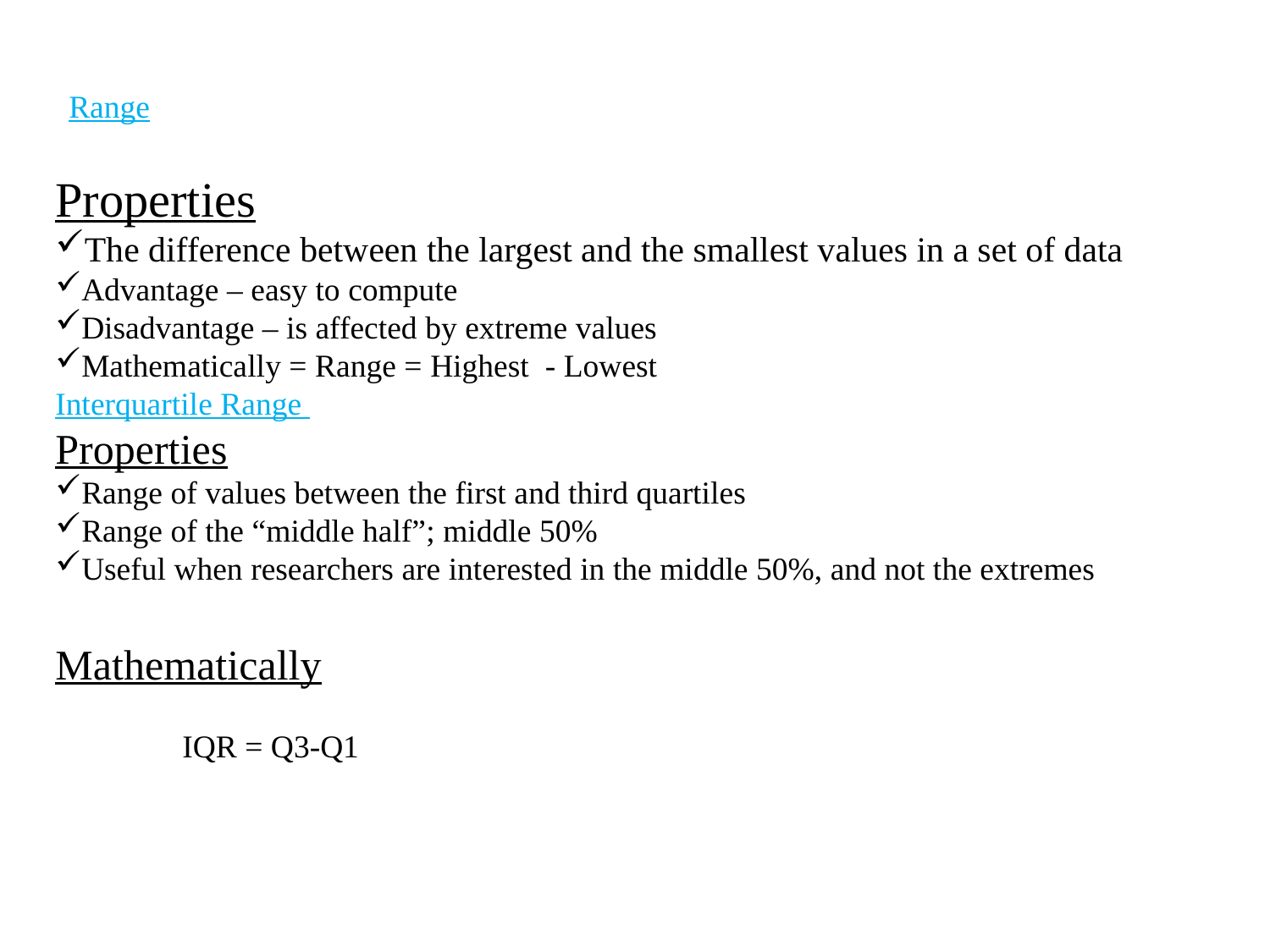

Range
Properties
The difference between the largest and the smallest values in a set of data
Advantage – easy to compute
Disadvantage – is affected by extreme values
Mathematically = Range = Highest  - Lowest
Interquartile Range
Properties
Range of values between the first and third quartiles
Range of the “middle half”; middle 50%
Useful when researchers are interested in the middle 50%, and not the extremes

Mathematically

	IQR = Q3-Q1